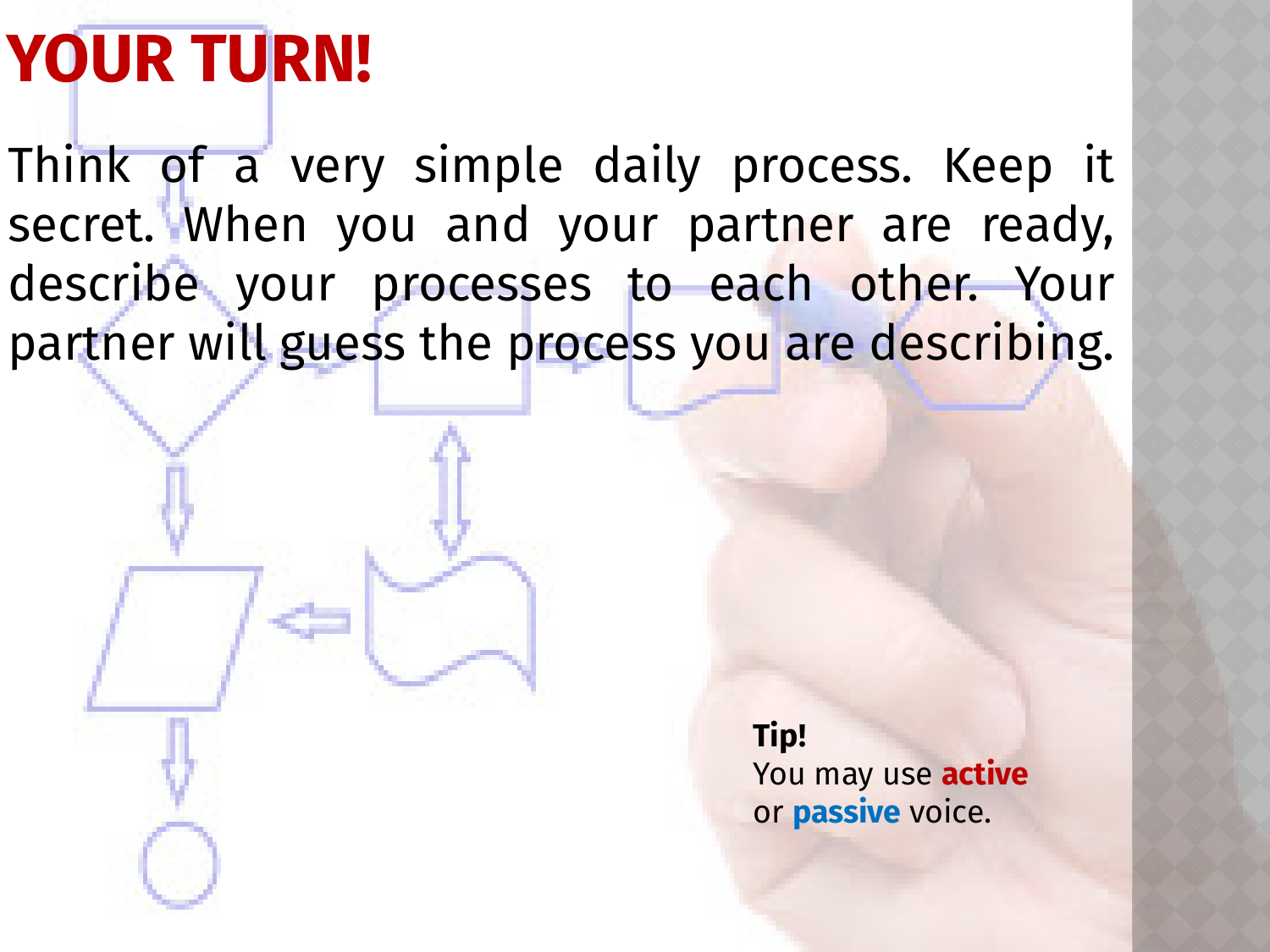

# Your Turn!
Think of a very simple daily process. Keep it secret. When you and your partner are ready, describe your processes to each other. Your partner will guess the process you are describing.
Tip!
You may use active or passive voice.